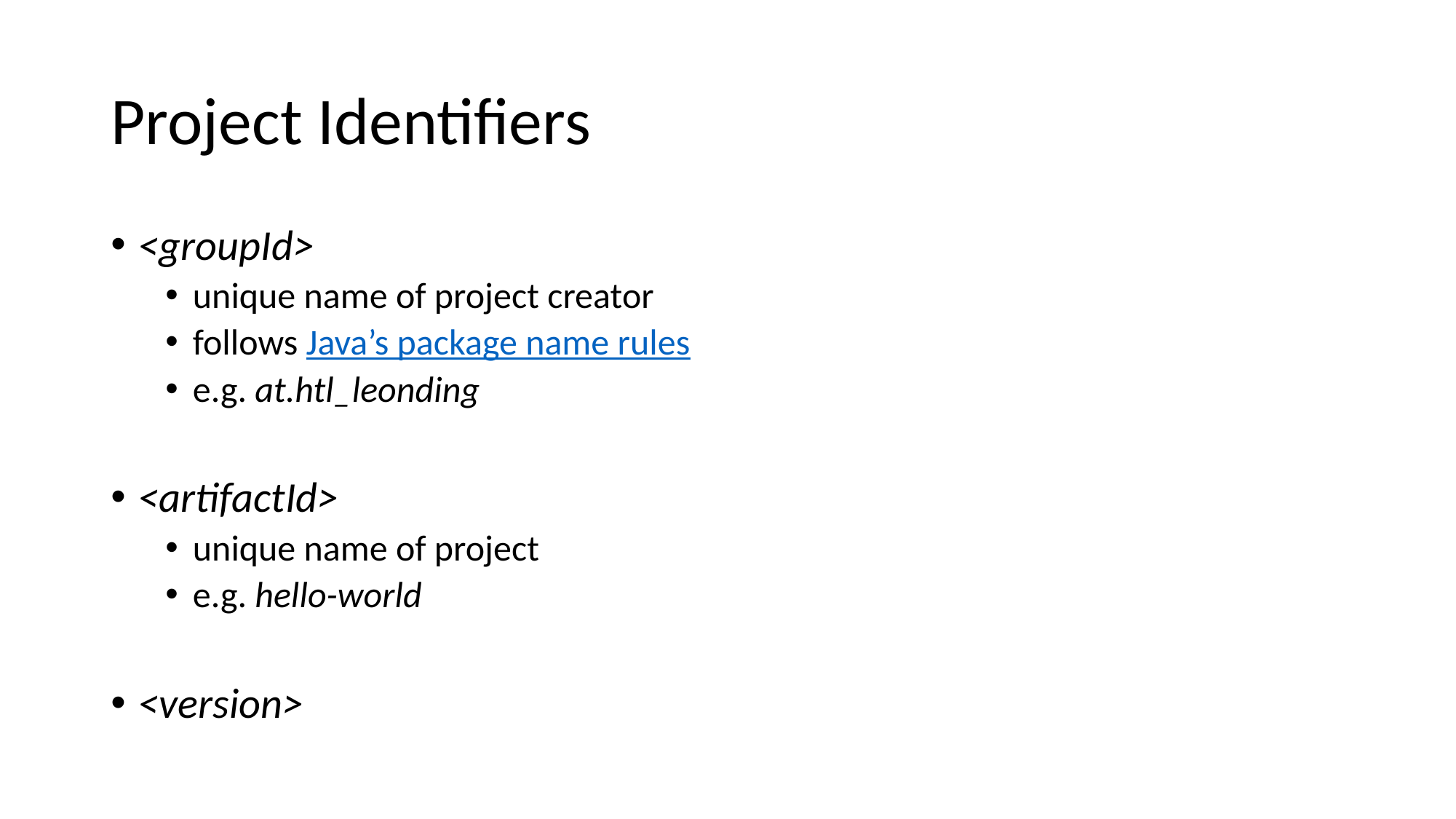

# Project Identifiers
<groupId>
unique name of project creator
follows Java’s package name rules
e.g. at.htl_leonding

<artifactId>
unique name of project
e.g. hello-world

<version>